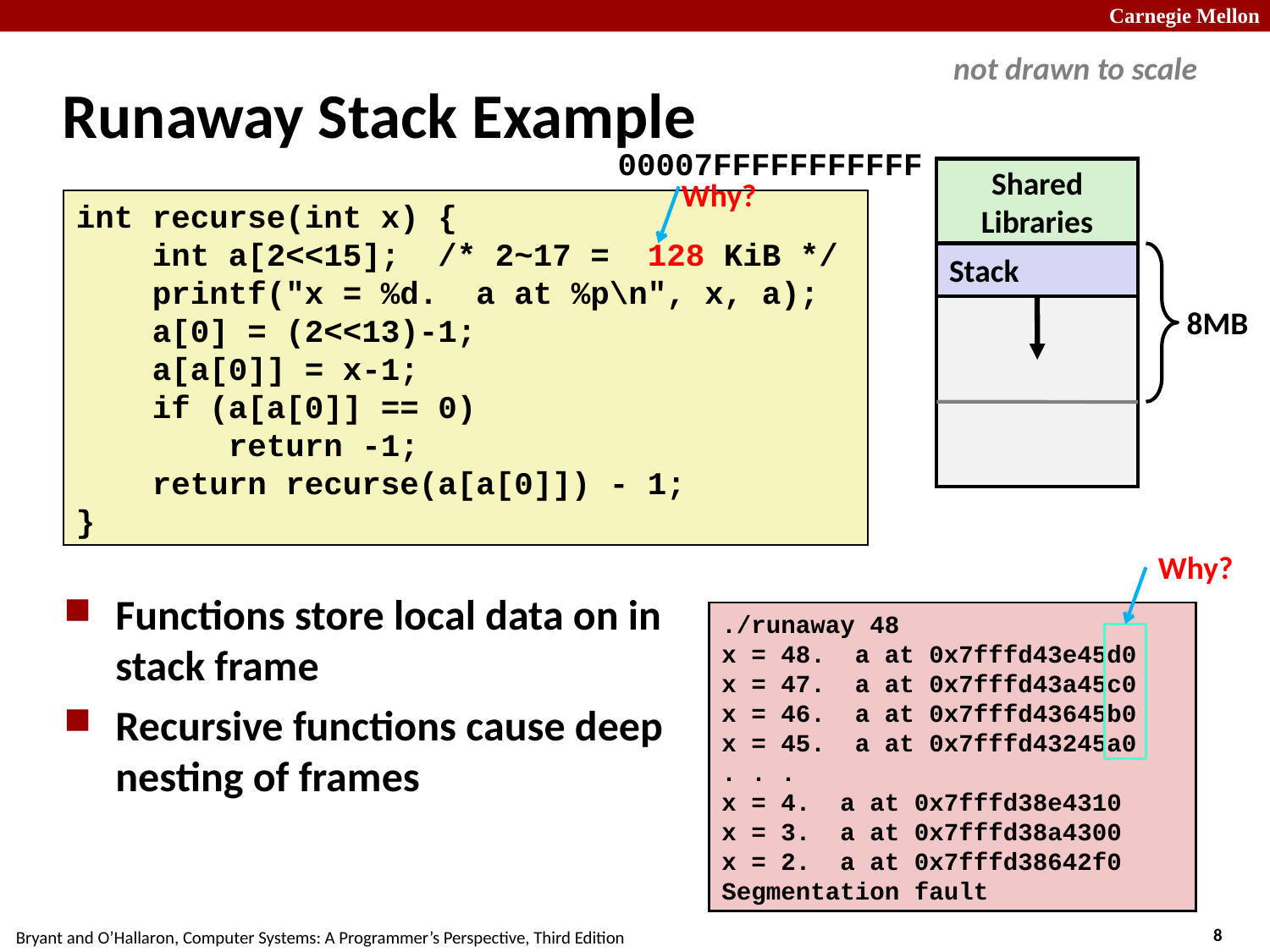

not drawn to scale
# Runaway Stack Example
00007FFFFFFFFFFF

Shared
Libraries
Why?
int recurse(int x) {
    int a[2<<15];  /* 2~17 =  128 KiB */
    printf("x = %d.  a at %p\n", x, a);
    a[0] = (2<<13)-1;
    a[a[0]] = x-1;
    if (a[a[0]] == 0)
        return -1;
    return recurse(a[a[0]]) - 1;
}
Stack

8MB
Why?

Functions store local data on in stack frame
Recursive functions cause deep nesting of frames
./runaway 48
x = 48.  a at 0x7fffd43e45d0
x = 47.  a at 0x7fffd43a45c0
x = 46.  a at 0x7fffd43645b0
x = 45.  a at 0x7fffd43245a0
. . .
x = 4.  a at 0x7fffd38e4310
x = 3.  a at 0x7fffd38a4300
x = 2.  a at 0x7fffd38642f0
Segmentation fault